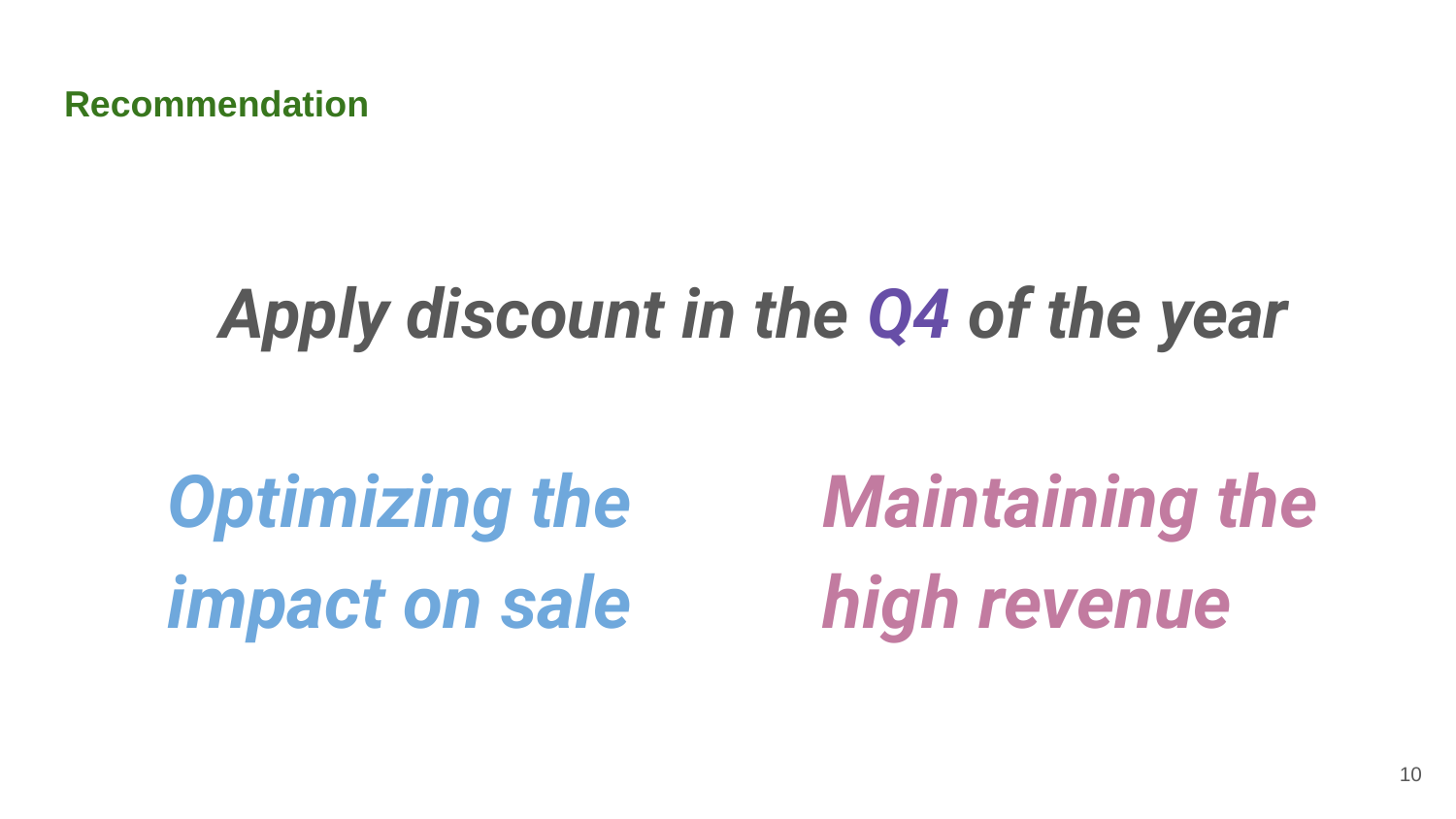

# Recommendation
Apply discount in the Q4 of the year
Optimizing the impact on sale
Maintaining the high revenue
10